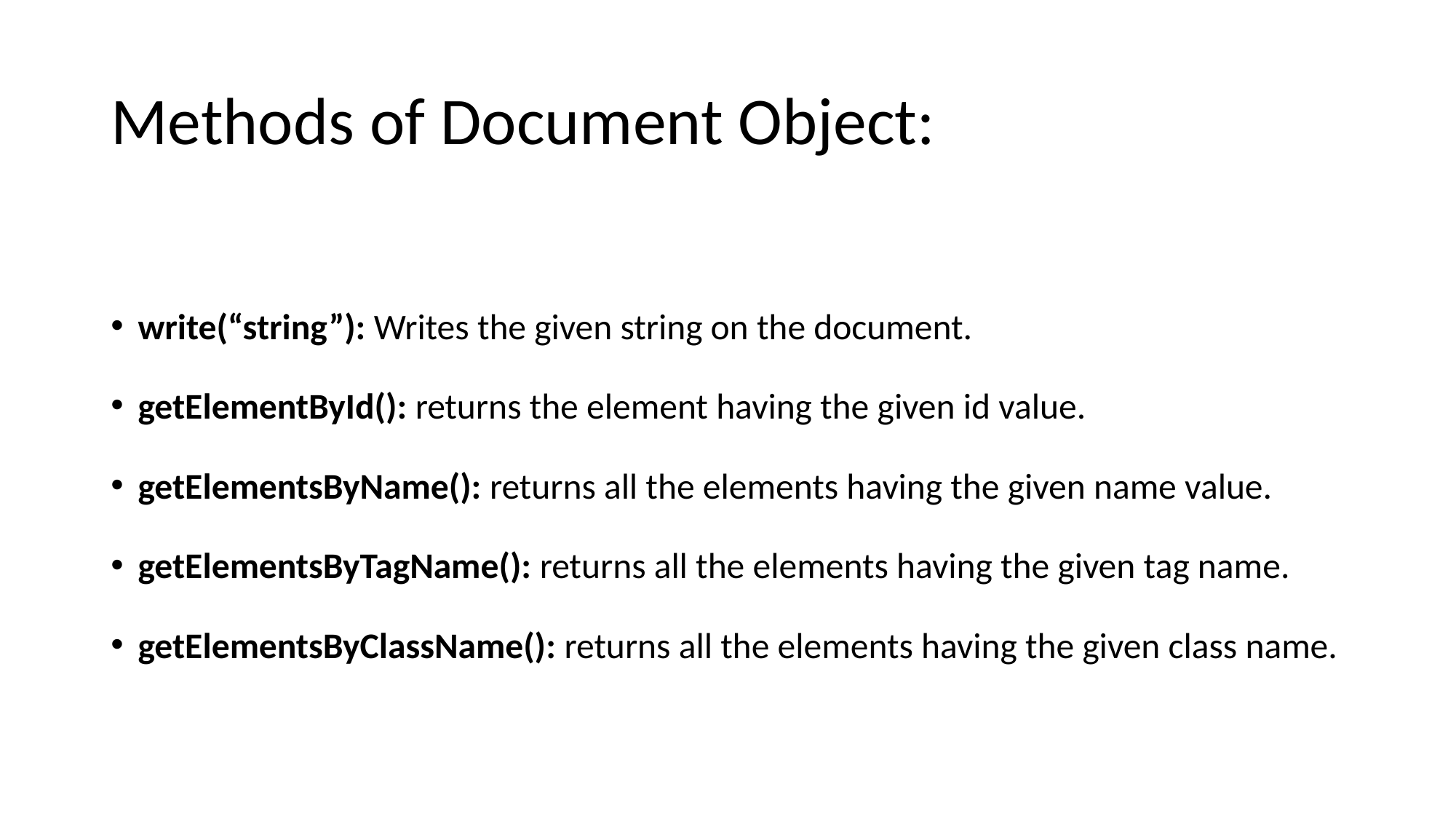

# Methods of Document Object:

write(“string”): Writes the given string on the document.
getElementById(): returns the element having the given id value.
getElementsByName(): returns all the elements having the given name value.
getElementsByTagName(): returns all the elements having the given tag name.
getElementsByClassName(): returns all the elements having the given class name.